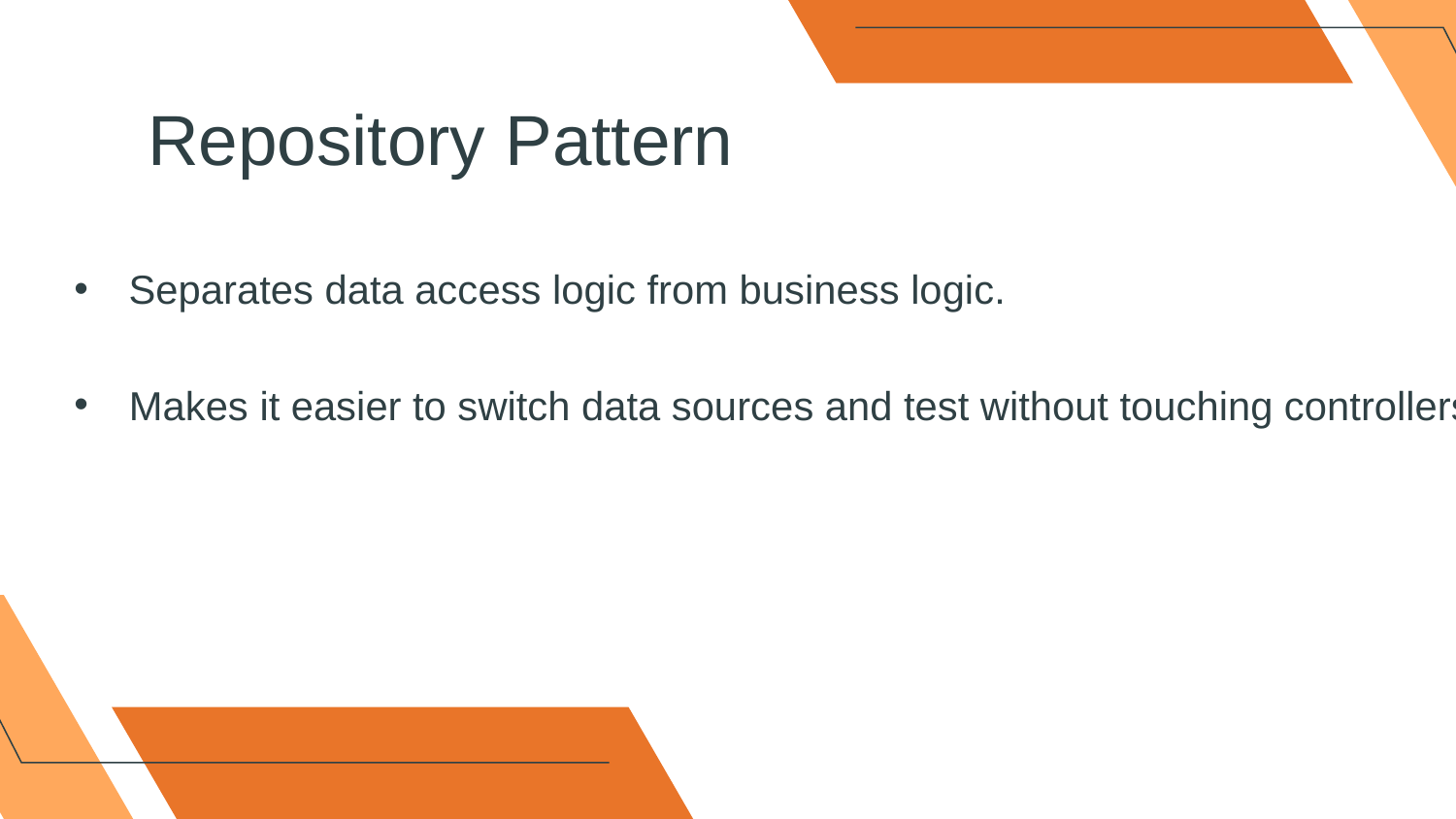

# Repository Pattern
Separates data access logic from business logic.
Makes it easier to switch data sources and test without touching controllers.